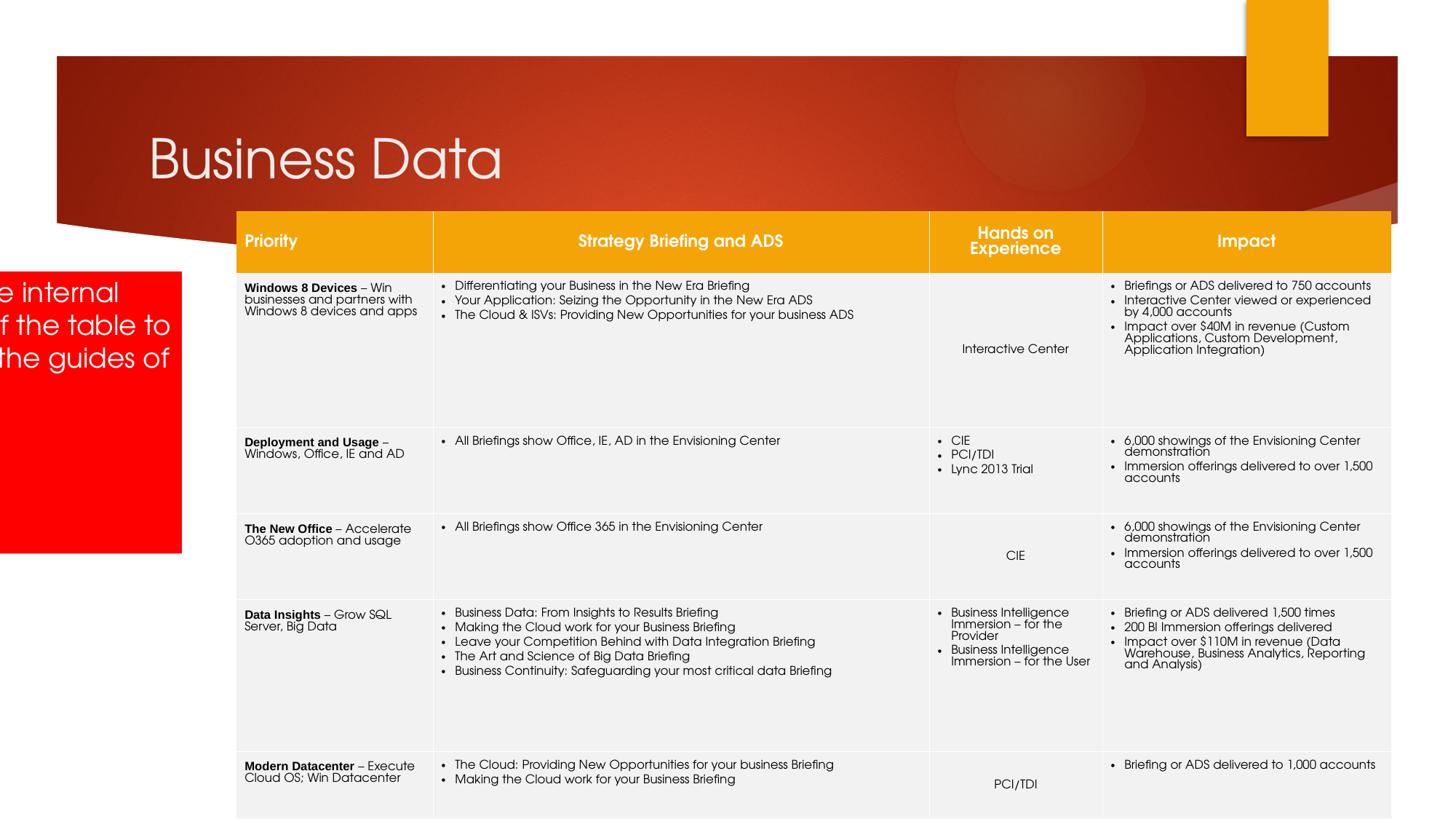

# Business Data
| Priority | Strategy Briefing and ADS | Hands on Experience | Impact |
| --- | --- | --- | --- |
| Windows 8 Devices – Win businesses and partners with Windows 8 devices and apps | Differentiating your Business in the New Era Briefing Your Application: Seizing the Opportunity in the New Era ADS The Cloud & ISVs: Providing New Opportunities for your business ADS | Interactive Center | Briefings or ADS delivered to 750 accounts Interactive Center viewed or experienced by 4,000 accounts Impact over $40M in revenue (Custom Applications, Custom Development, Application Integration) |
| Deployment and Usage – Windows, Office, IE and AD | All Briefings show Office, IE, AD in the Envisioning Center | CIE PCI/TDI Lync 2013 Trial | 6,000 showings of the Envisioning Center demonstration Immersion offerings delivered to over 1,500 accounts |
| The New Office – Accelerate O365 adoption and usage | All Briefings show Office 365 in the Envisioning Center | CIE | 6,000 showings of the Envisioning Center demonstration Immersion offerings delivered to over 1,500 accounts |
| Data Insights – Grow SQL Server, Big Data | Business Data: From Insights to Results Briefing Making the Cloud work for your Business Briefing Leave your Competition Behind with Data Integration Briefing The Art and Science of Big Data Briefing Business Continuity: Safeguarding your most critical data Briefing | Business Intelligence Immersion – for the Provider Business Intelligence Immersion – for the User | Briefing or ADS delivered 1,500 times 200 BI Immersion offerings delivered Impact over $110M in revenue (Data Warehouse, Business Analytics, Reporting and Analysis) |
| Modern Datacenter – Execute Cloud OS; Win Datacenter | The Cloud: Providing New Opportunities for your business Briefing Making the Cloud work for your Business Briefing | PCI/TDI | Briefing or ADS delivered to 1,000 accounts |
Adjust the internal margin of the table to fit within the guides of the slide